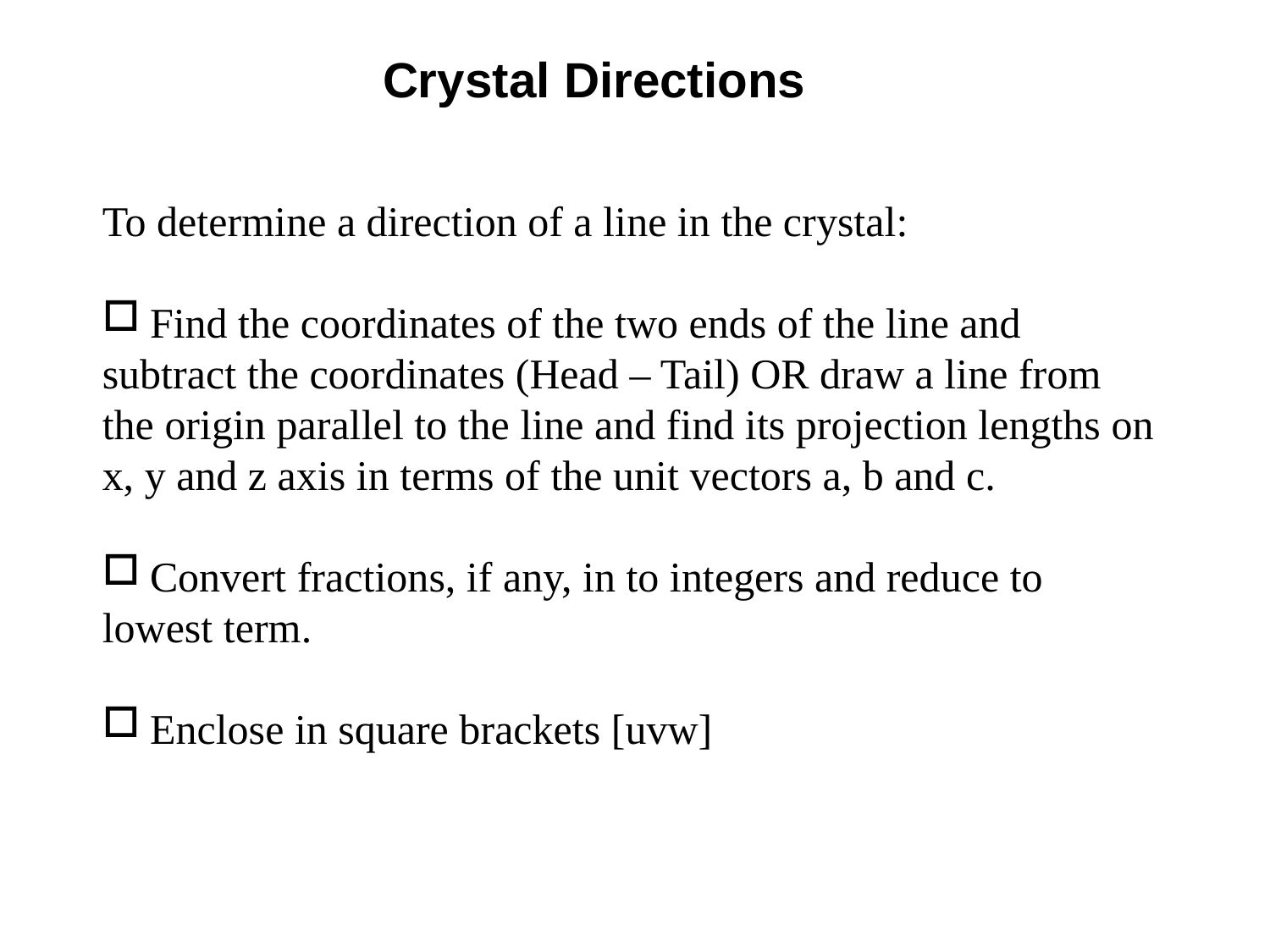

Crystal Directions
To determine a direction of a line in the crystal:

Find the coordinates of the two ends of the line and
subtract the coordinates (Head – Tail) OR draw a line from
the origin parallel to the line and find its projection lengths on
x, y and z axis in terms of the unit vectors a, b and c.

Convert fractions, if any, in to integers and reduce to
lowest term.

Enclose in square brackets [uvw]